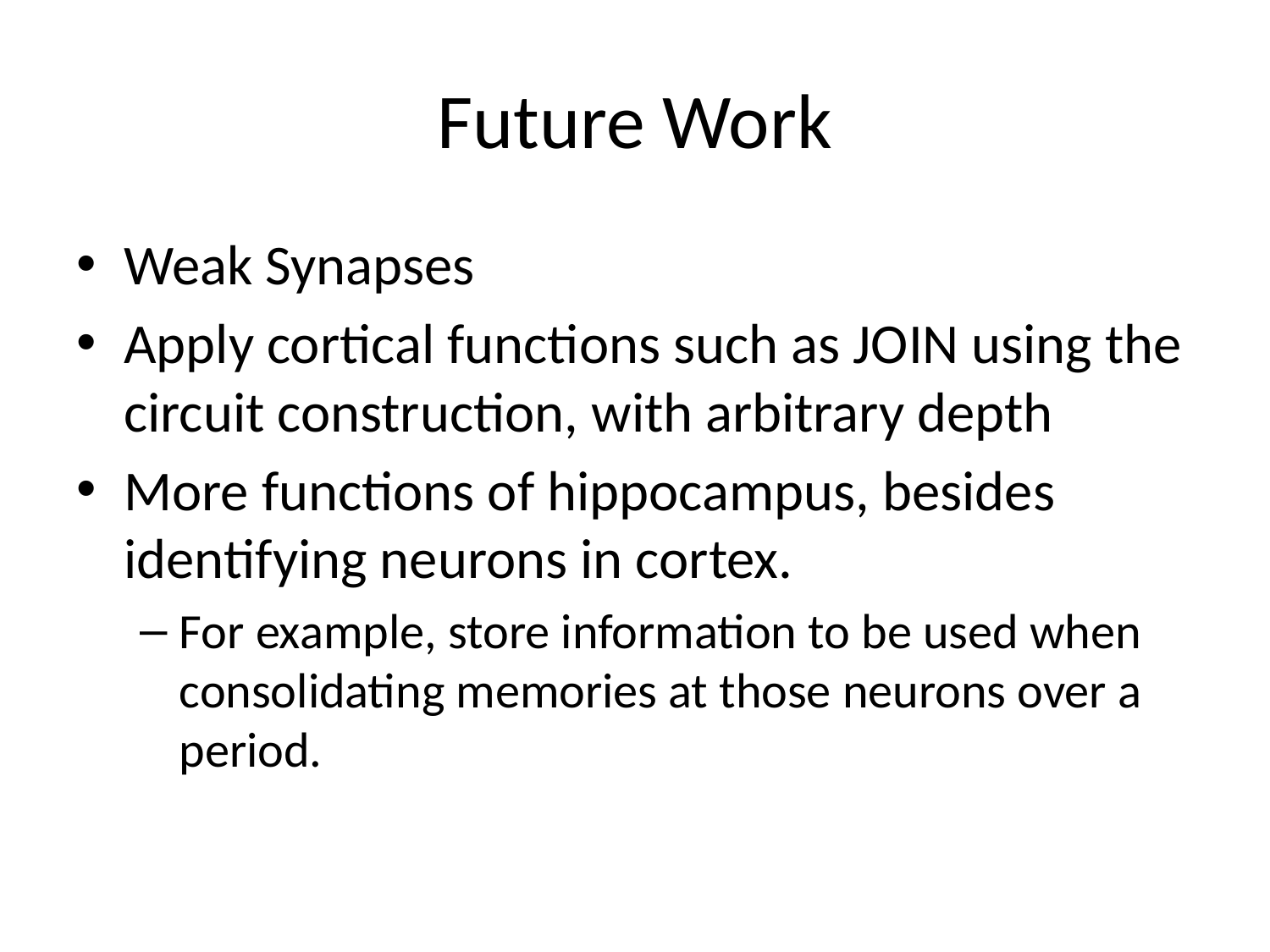

# Future Work
Weak Synapses
Apply cortical functions such as JOIN using the circuit construction, with arbitrary depth
More functions of hippocampus, besides identifying neurons in cortex.
For example, store information to be used when consolidating memories at those neurons over a period.